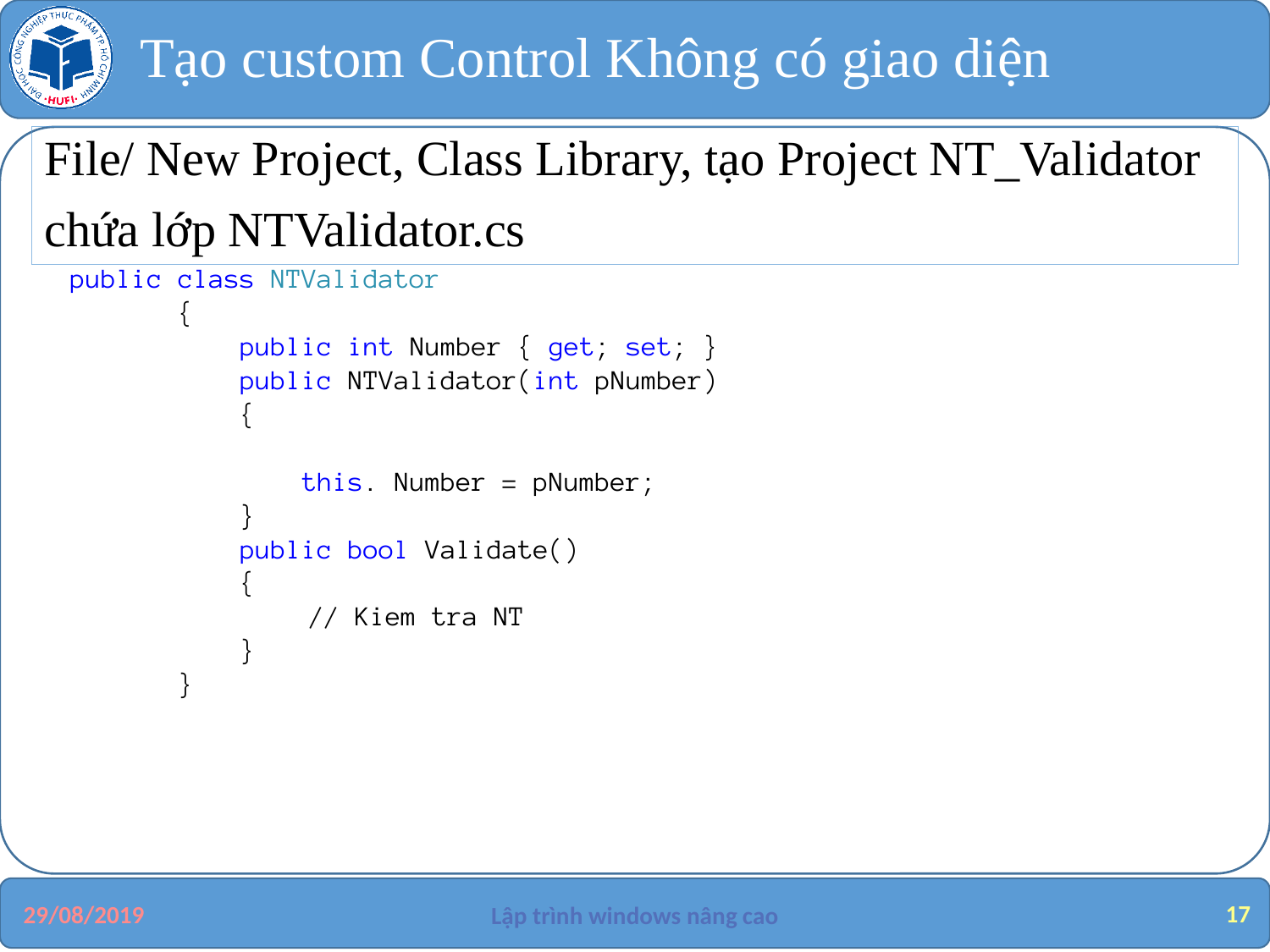

# Tạo custom Control Không có giao diện
File/ New Project, Class Library, tạo Project NT_Validator
chứa lớp NTValidator.cs

 public class NTValidator
        {
            public int Number { get; set; }
            public NTValidator(int pNumber)
            {

                this. Number = pNumber;
            }
            public bool Validate()
            {
 		// Kiem tra NT
            }
        }
17
29/08/2019
Lập trình windows nâng cao